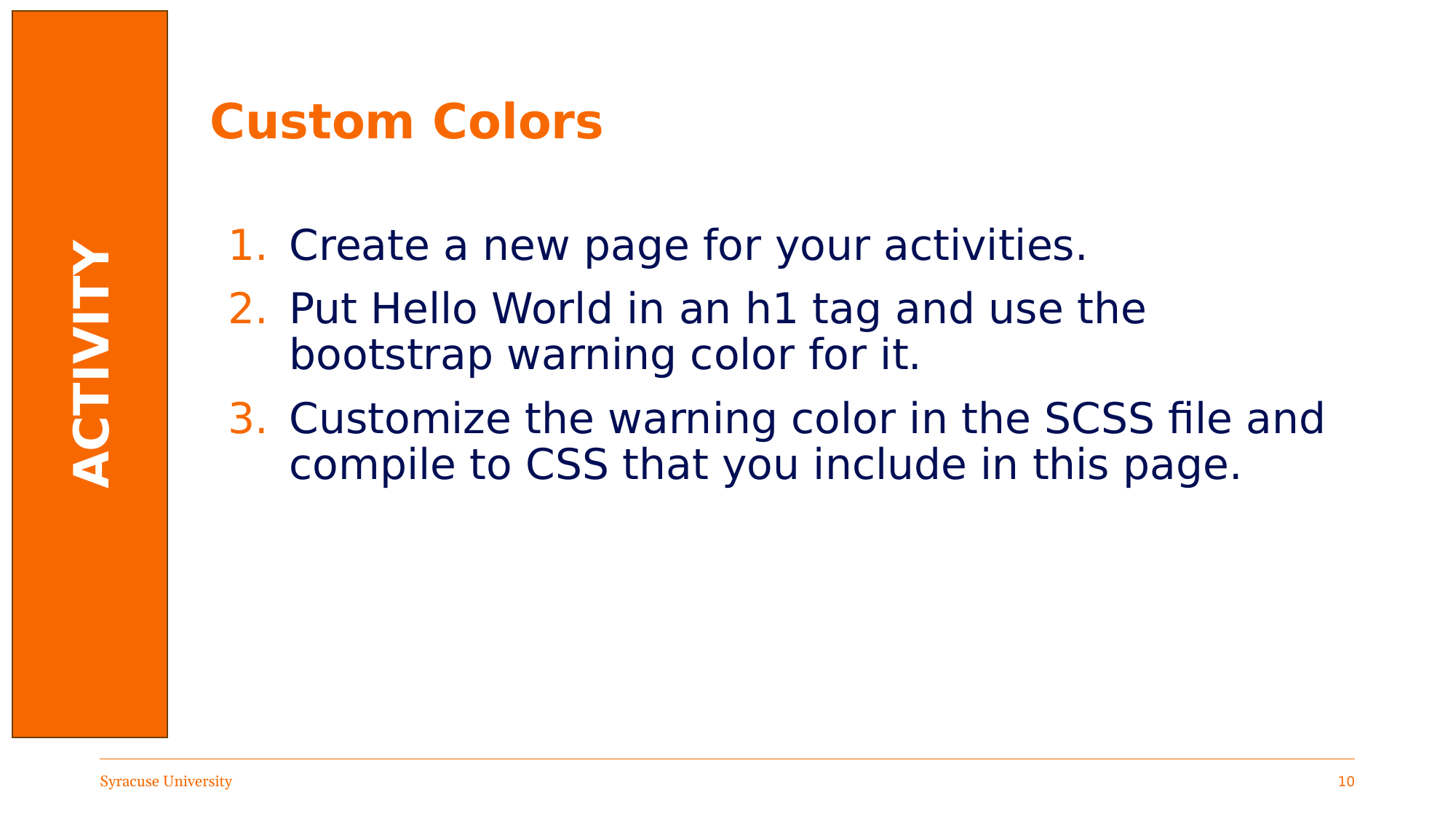

# Custom Colors
Create a new page for your activities.
Put Hello World in an h1 tag and use the bootstrap warning color for it.
Customize the warning color in the SCSS file and compile to CSS that you include in this page.

ACTIVITY